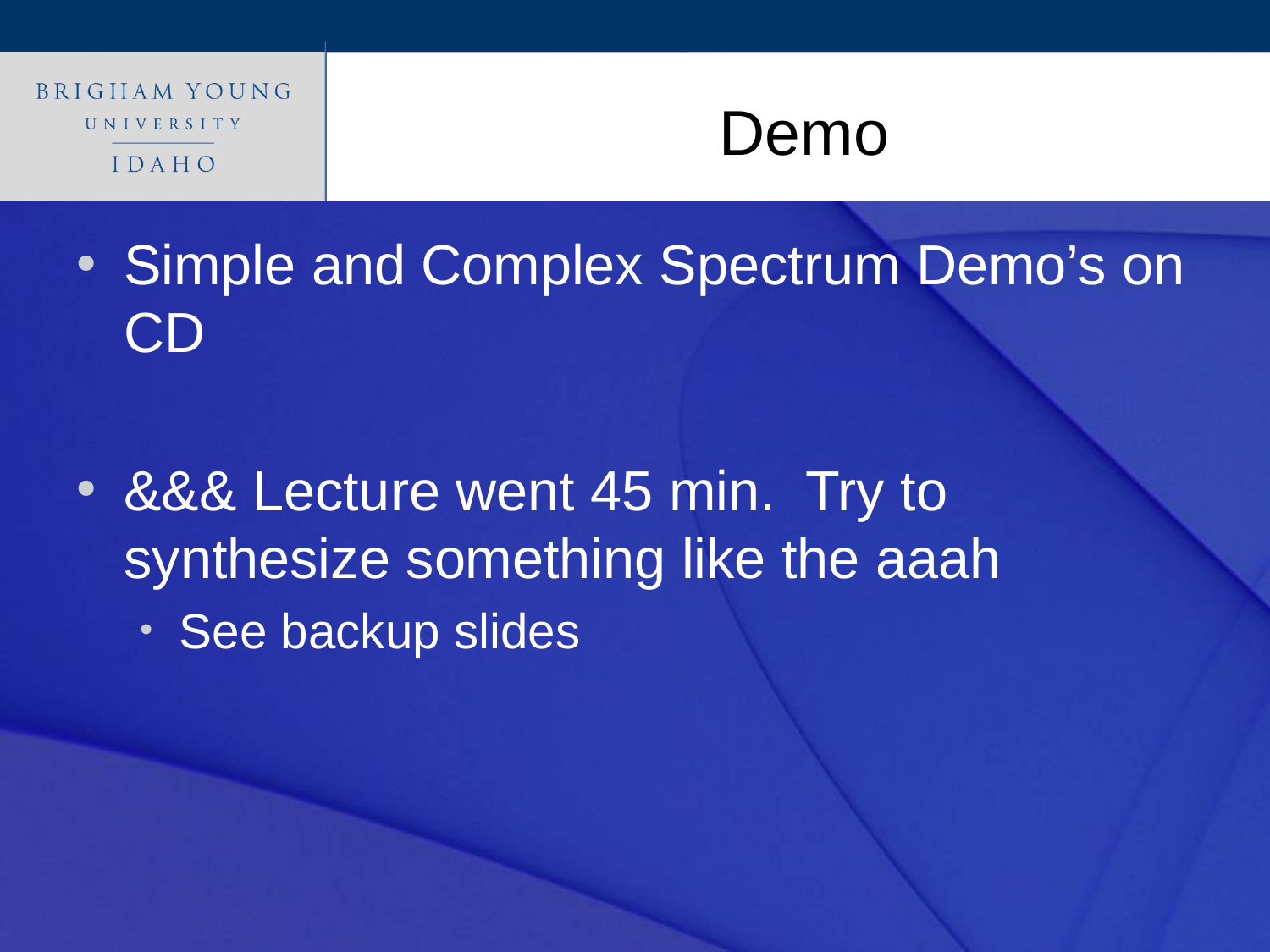

# Demo
Simple and Complex Spectrum Demo’s on CD

&&& Lecture went 45 min.  Try to synthesize something like the aaah
See backup slides